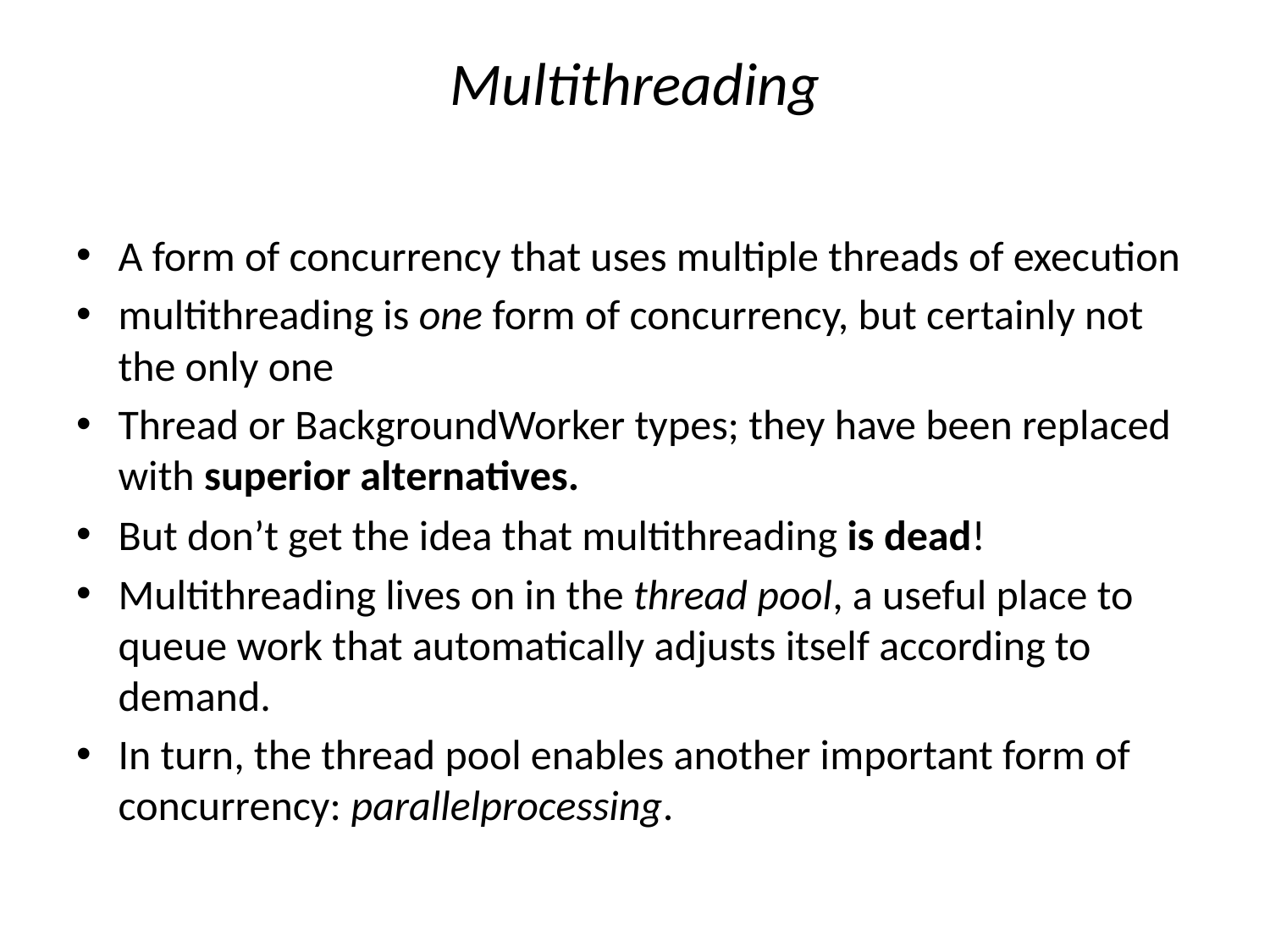

# Multithreading
A form of concurrency that uses multiple threads of execution
multithreading is one form of concurrency, but certainly not the only one
Thread or BackgroundWorker types; they have been replaced with superior alternatives.
But don’t get the idea that multithreading is dead!
Multithreading lives on in the thread pool, a useful place to queue work that automatically adjusts itself according to demand.
In turn, the thread pool enables another important form of concurrency: parallelprocessing.